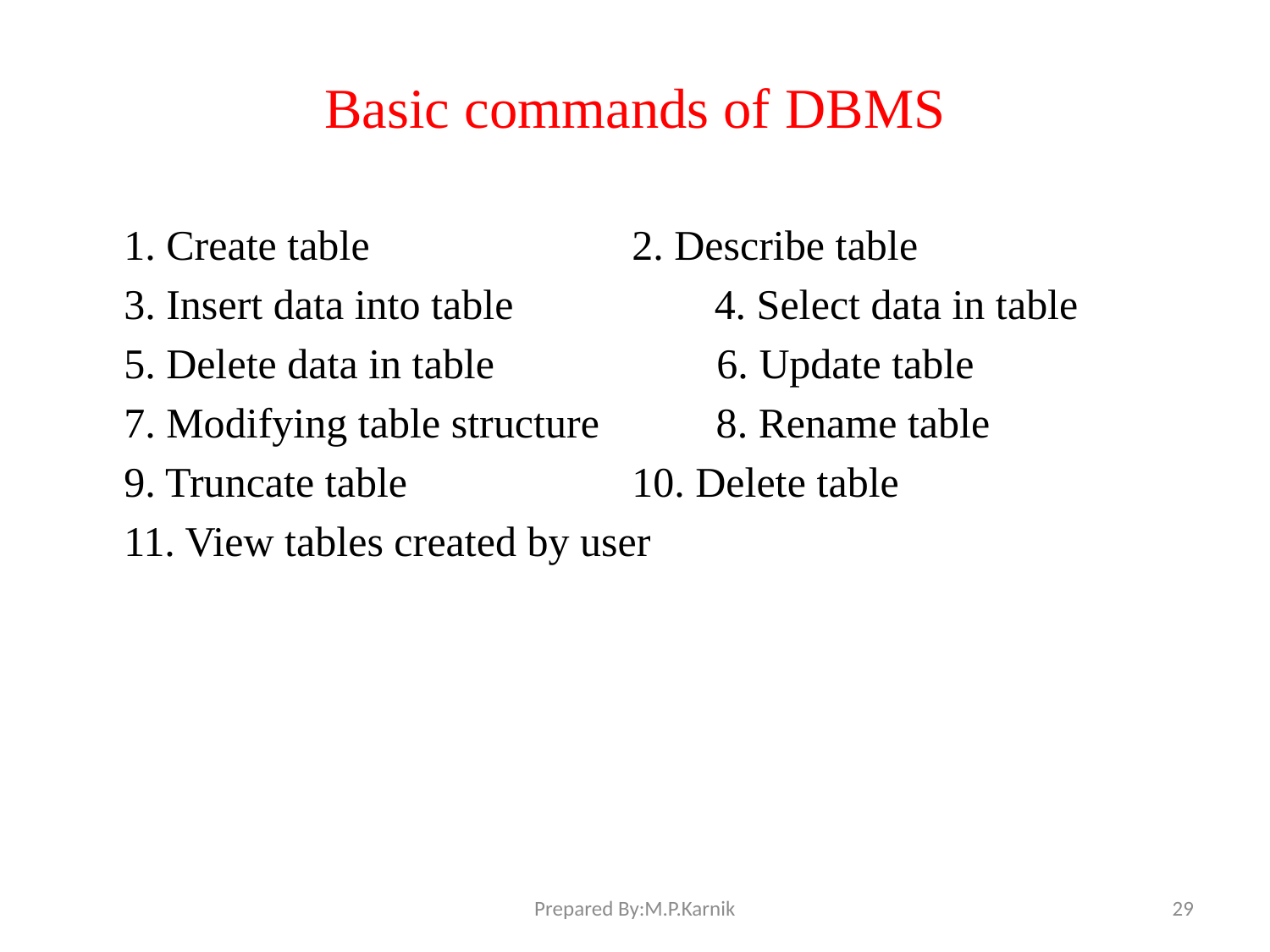

# Basic commands of DBMS
	1. Create table           	            2. Describe table
	3. Insert data into table                   4. Select data in table
	5. Delete data in table                     6. Update table
	7. Modifying table structure           8. Rename table
	9. Truncate table        	            10. Delete table
	11. View tables created by user
Prepared By:M.P.Karnik
29